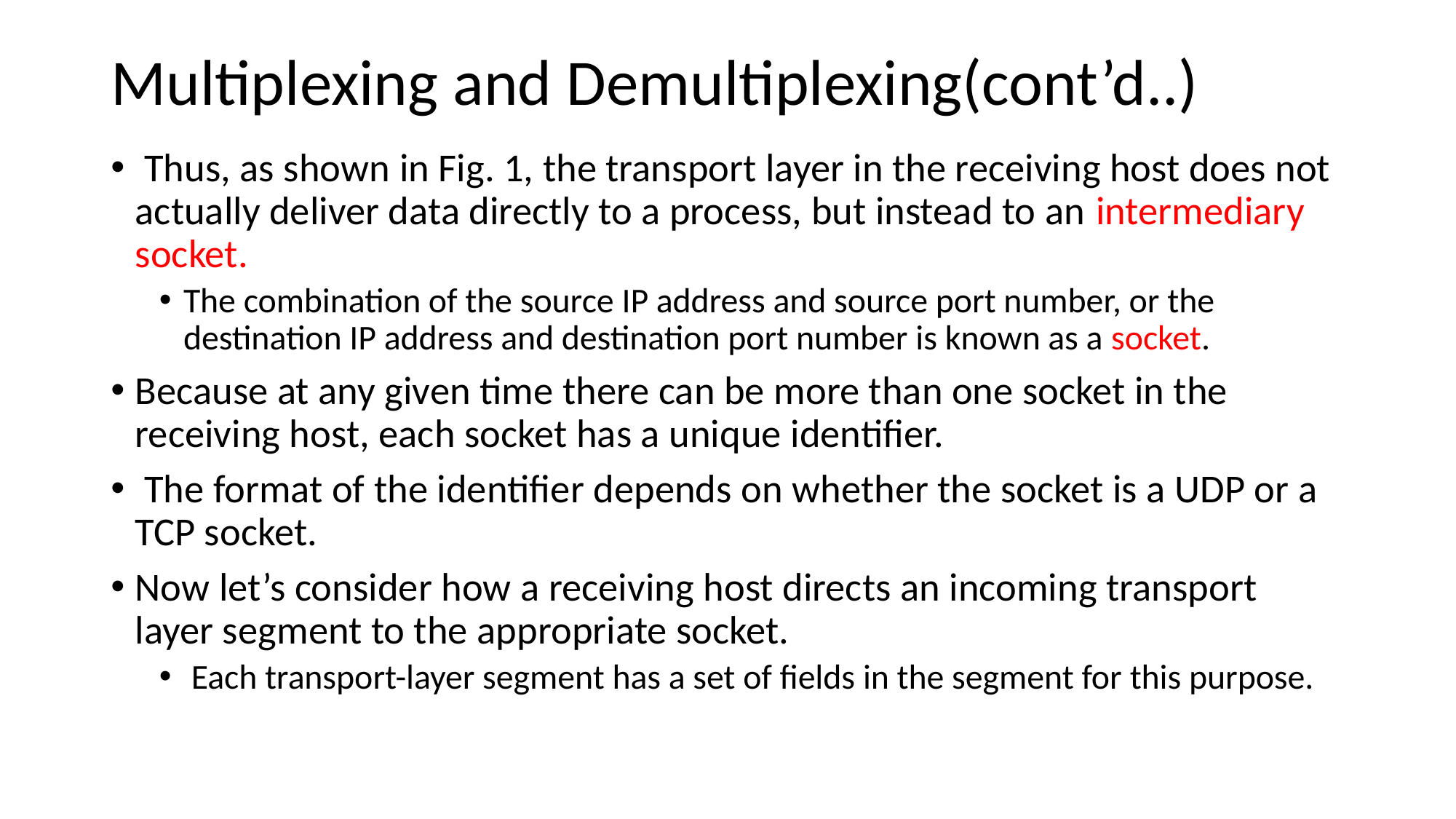

# Multiplexing and Demultiplexing(cont’d..)
 Thus, as shown in Fig. 1, the transport layer in the receiving host does not actually deliver data directly to a process, but instead to an intermediary socket.
The combination of the source IP address and source port number, or the destination IP address and destination port number is known as a socket.
Because at any given time there can be more than one socket in the receiving host, each socket has a unique identifier.
 The format of the identifier depends on whether the socket is a UDP or a TCP socket.
Now let’s consider how a receiving host directs an incoming transport layer segment to the appropriate socket.
 Each transport-layer segment has a set of fields in the segment for this purpose.